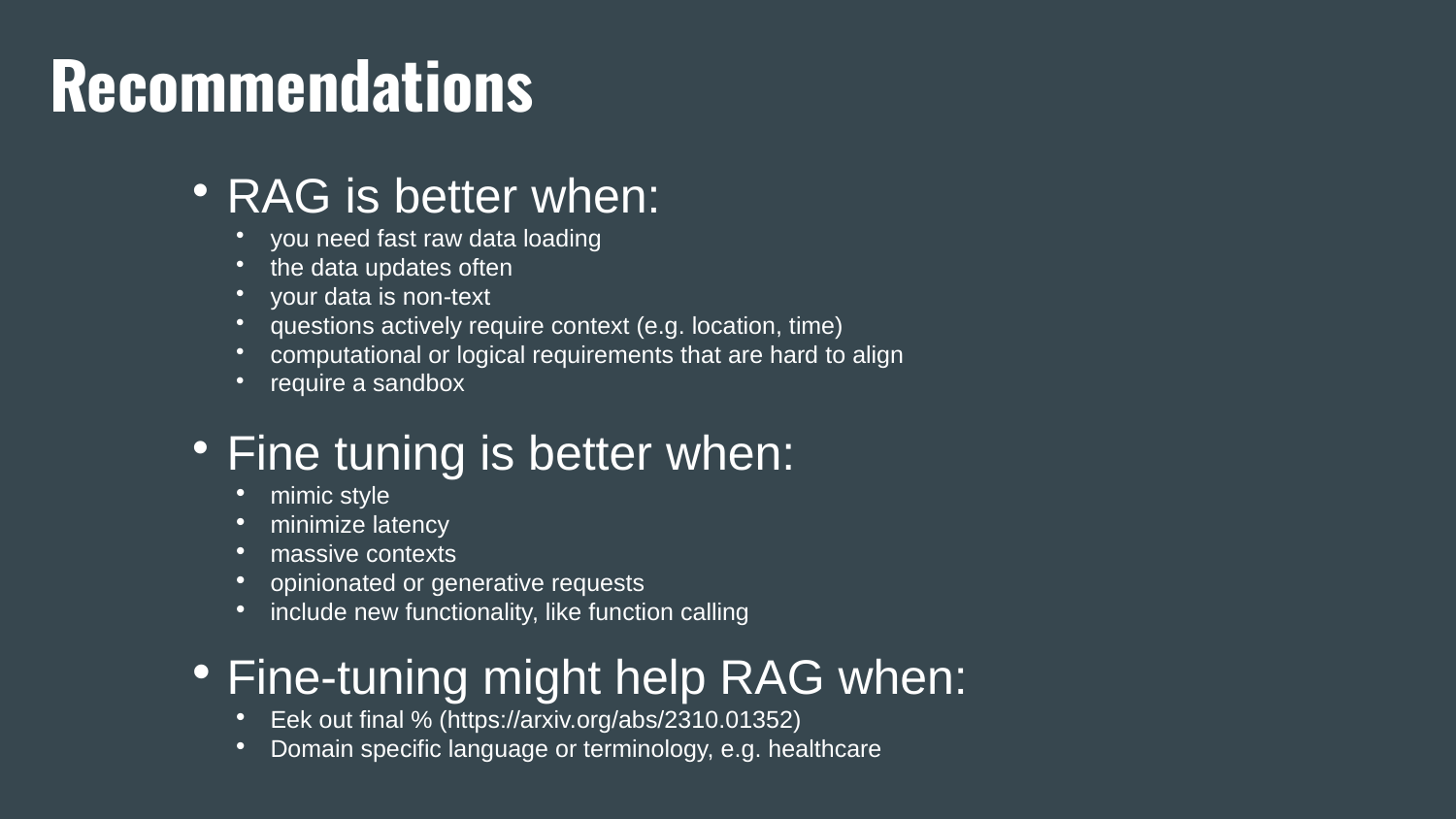

# Recommendations
RAG is better when:
you need fast raw data loading
the data updates often
your data is non-text
questions actively require context (e.g. location, time)
computational or logical requirements that are hard to align
require a sandbox
Fine tuning is better when:
mimic style
minimize latency
massive contexts
opinionated or generative requests
include new functionality, like function calling
Fine-tuning might help RAG when:
Eek out final % (https://arxiv.org/abs/2310.01352)
Domain specific language or terminology, e.g. healthcare